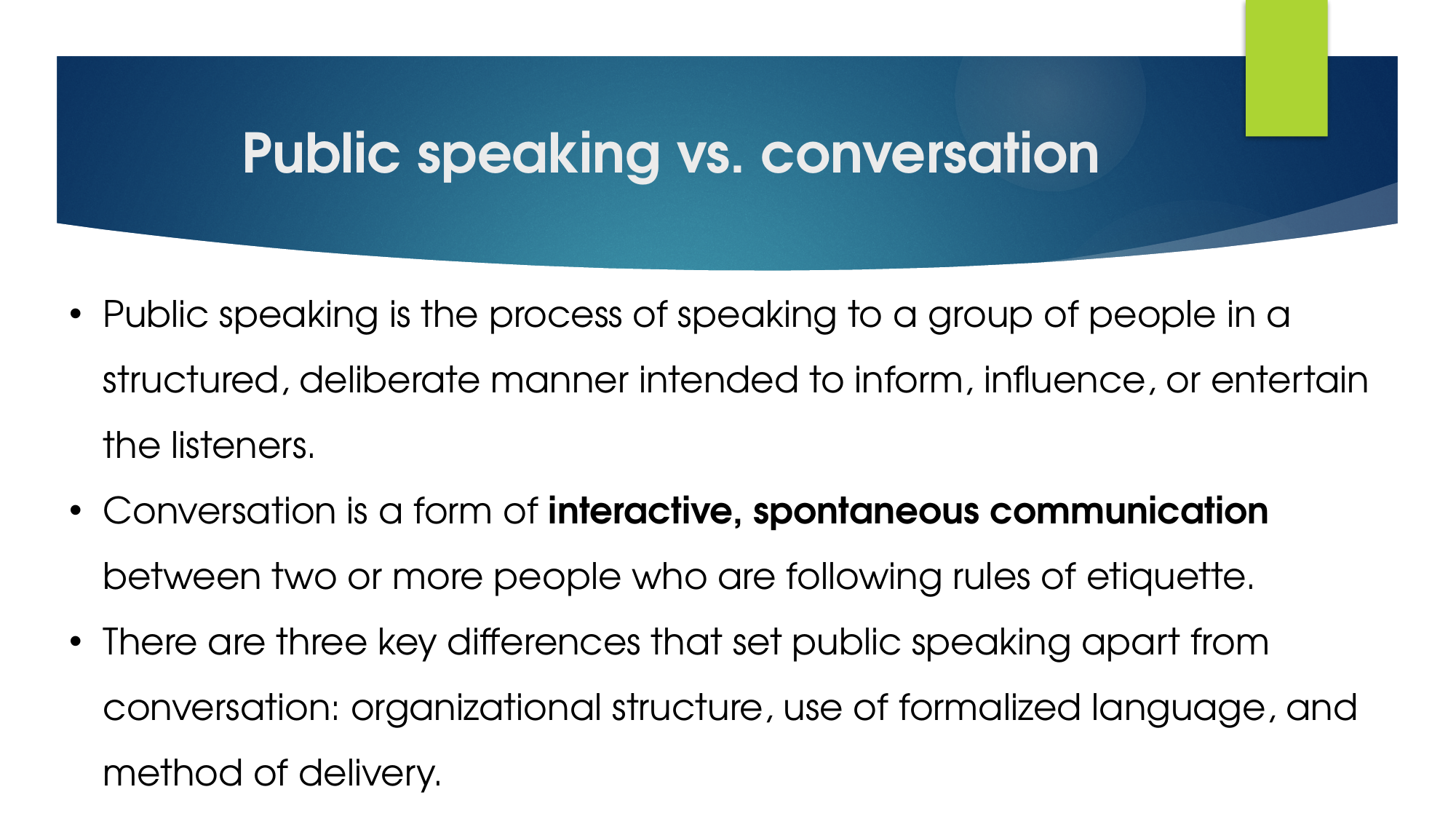

# Public speaking vs. conversation
Public speaking is the process of speaking to a group of people in a structured, deliberate manner intended to inform, influence, or entertain the listeners.
Conversation is a form of interactive, spontaneous communication between two or more people who are following rules of etiquette.
There are three key differences that set public speaking apart from conversation: organizational structure, use of formalized language, and method of delivery.